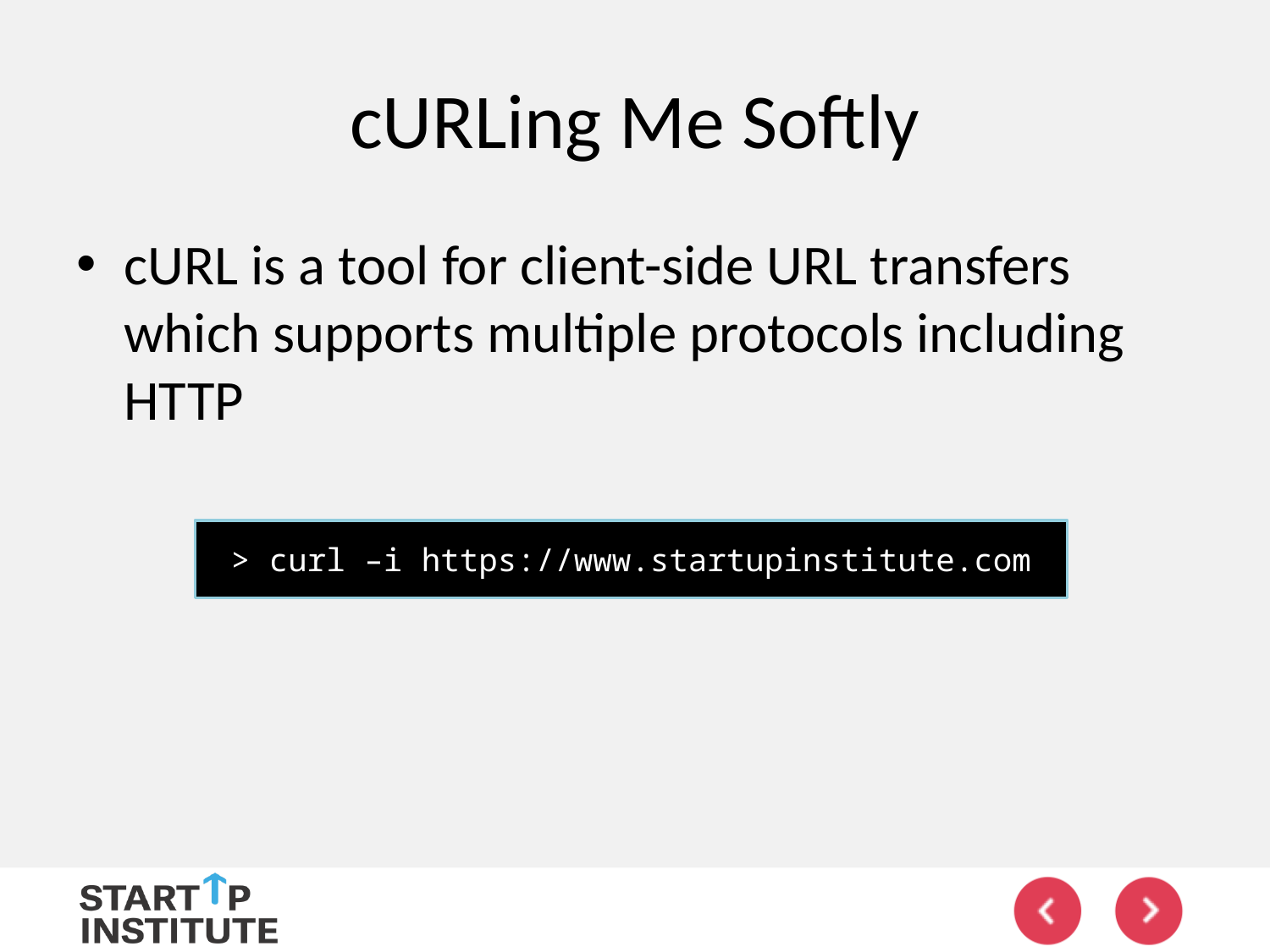

# cURLing Me Softly
cURL is a tool for client-side URL transfers which supports multiple protocols including HTTP
> curl –i https://www.startupinstitute.com